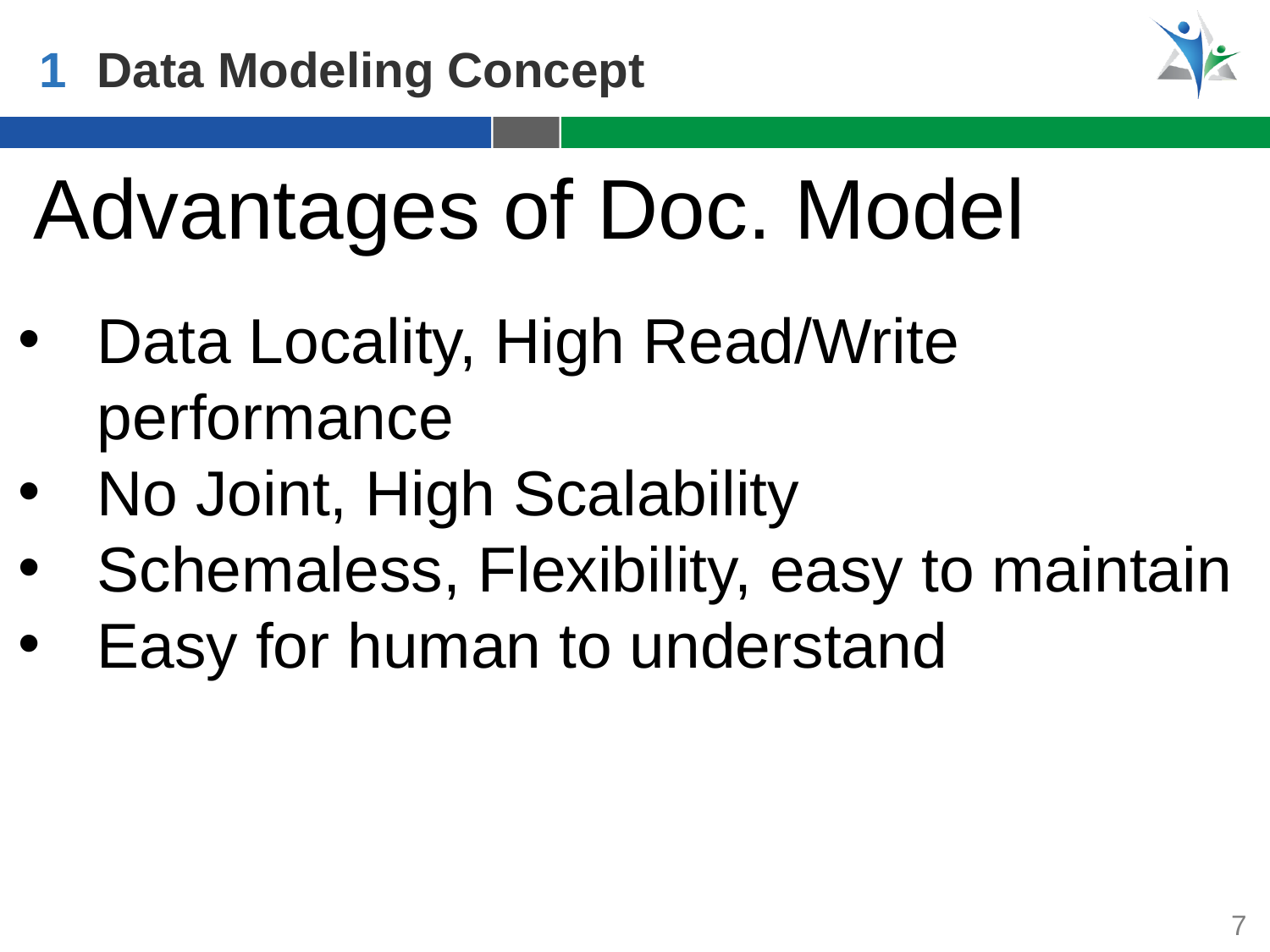

1
Data Modeling Concept

Advantages of Doc. Model

Data Locality, High Read/Write performance
No Joint, High Scalability
Schemaless, Flexibility, easy to maintain
Easy for human to understand